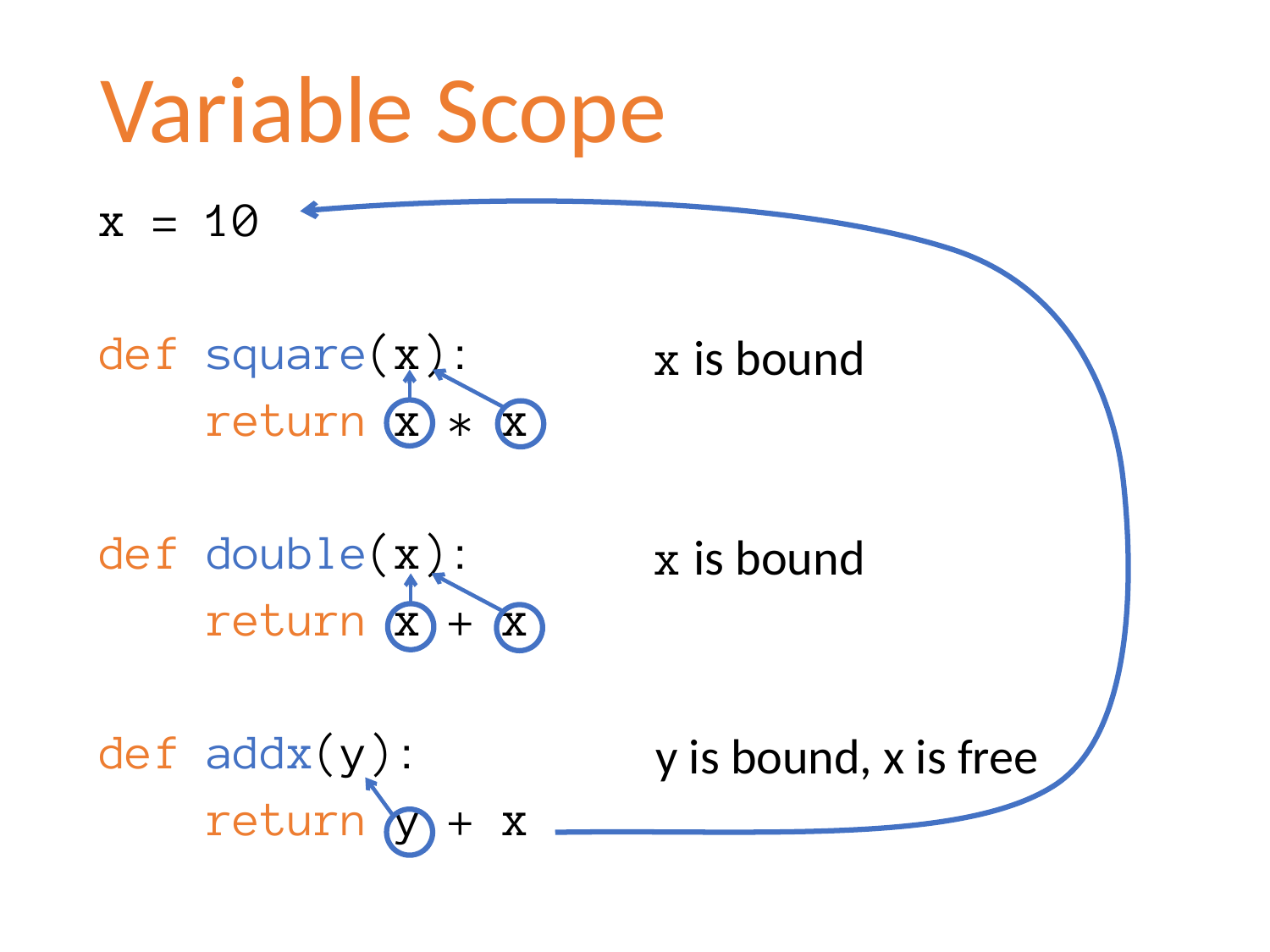

# Variable Scope
x = 10

def square(x):
    return x * x

def double(x):
    return x + x

def addx(y):
    return y + x

x is bound

x is bound

y is bound, x is free